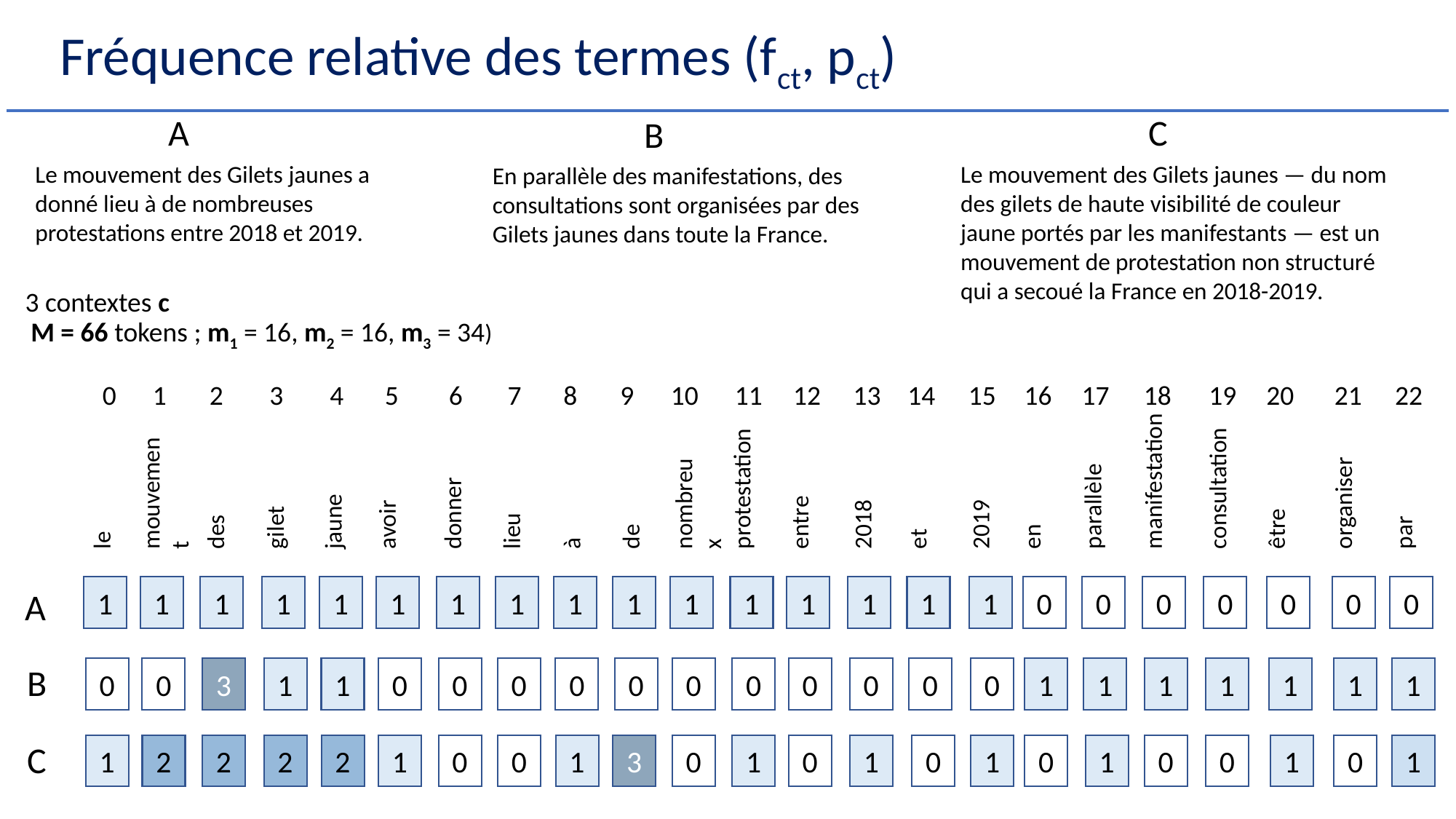

# Fréquence relative des termes (fct, pct)
A
C
B
Le mouvement des Gilets jaunes a donné lieu à de nombreuses protestations entre 2018 et 2019.
Le mouvement des Gilets jaunes — du nom des gilets de haute visibilité de couleur jaune portés par les manifestants — est un mouvement de protestation non structuré qui a secoué la France en 2018-2019.
En parallèle des manifestations, des consultations sont organisées par des Gilets jaunes dans toute la France.
3 contextes c
M = 66 tokens ; m1 = 16, m2 = 16, m3 = 34)
0
1
2
3
4
5
6
7
8
9
10
11
12
13
14
15
16
17
18
19
20
21
22
manifestation
mouvement
consultation
protestation
nombreux
organiser
parallèle
donner
jaune
entre
2018
2019
avoir
gilet
être
lieu
des
par
de
en
et
le
à
1
1
1
1
1
1
1
1
1
1
1
1
1
1
1
0
0
0
0
0
0
0
1
A
B
0
3
1
1
0
0
0
0
0
0
0
0
0
0
0
1
1
1
1
1
1
1
0
C
1
2
2
2
1
0
0
1
3
0
1
0
1
0
1
0
1
0
0
1
0
1
2